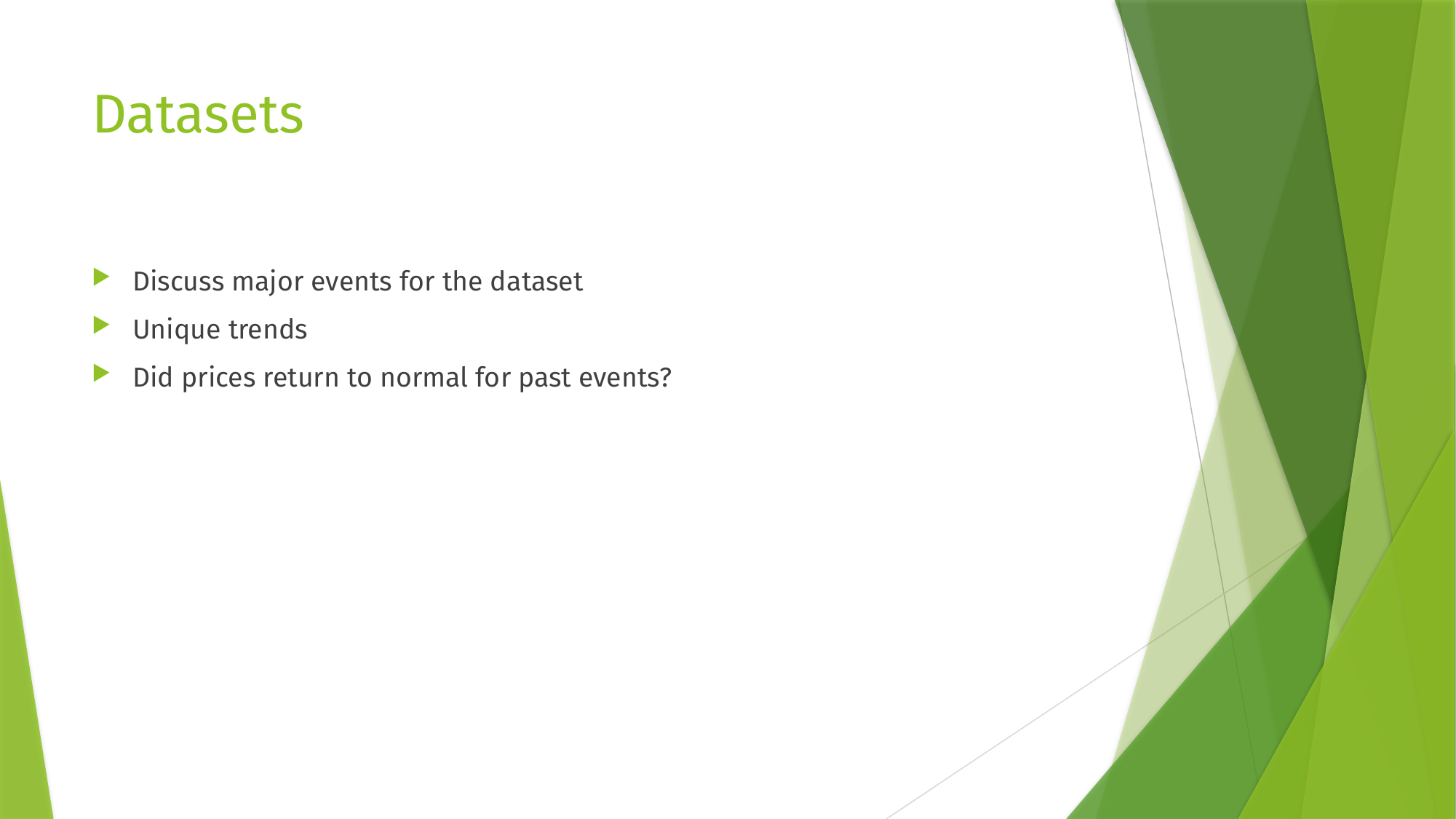

# Datasets
Discuss major events for the dataset
Unique trends
Did prices return to normal for past events?